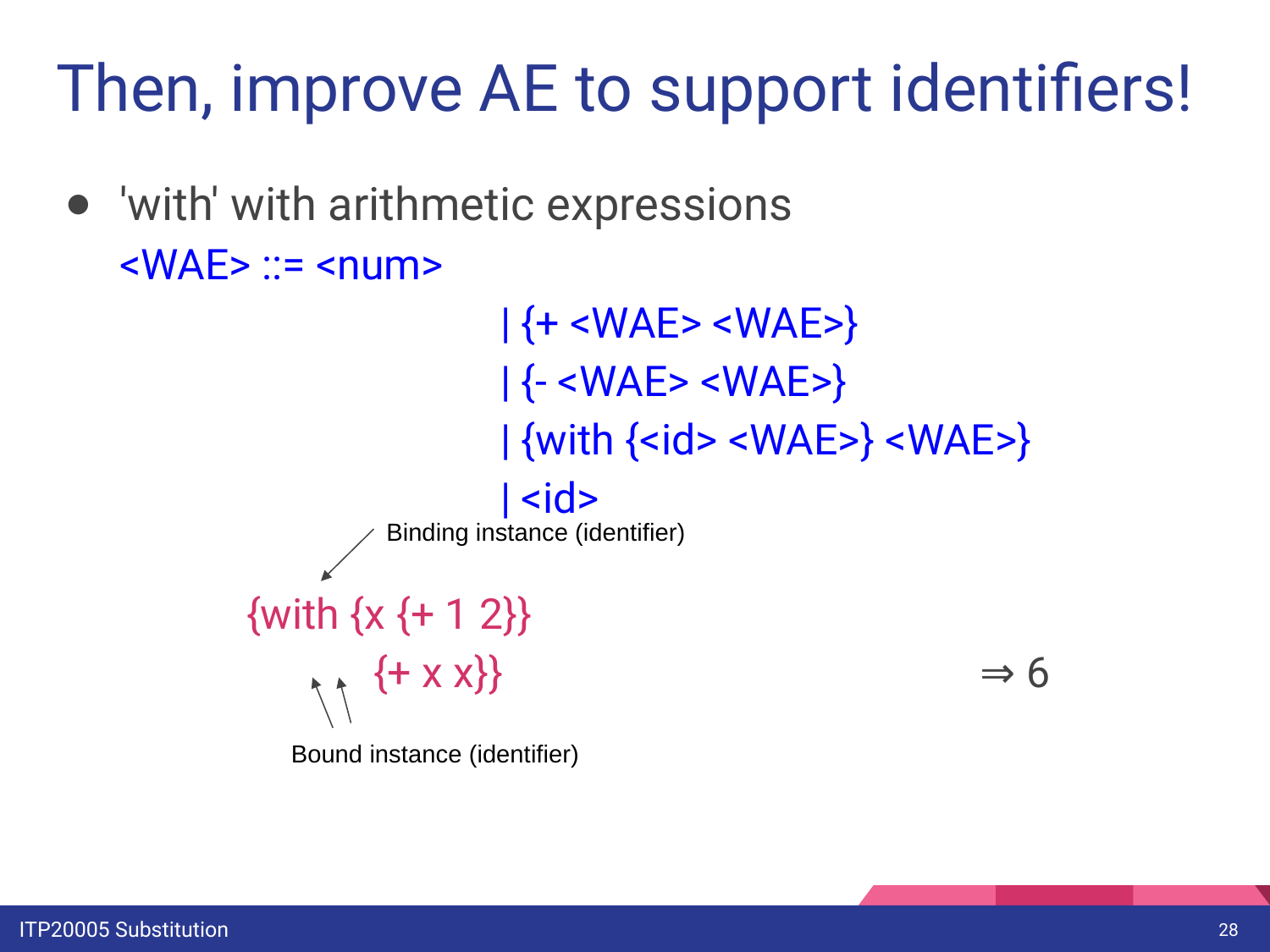

# Then, improve AE to support identifiers!
'with' with arithmetic expressions
<WAE> ::= <num>
			| {+ <WAE> <WAE>}
			| {- <WAE> <WAE>}
			| {with {<id> <WAE>} <WAE>}
			| <id>
	{with {x {+ 1 2}}
		{+ x x}}                                             ⇒ 6
Binding instance (identifier)
Bound instance (identifier)
28